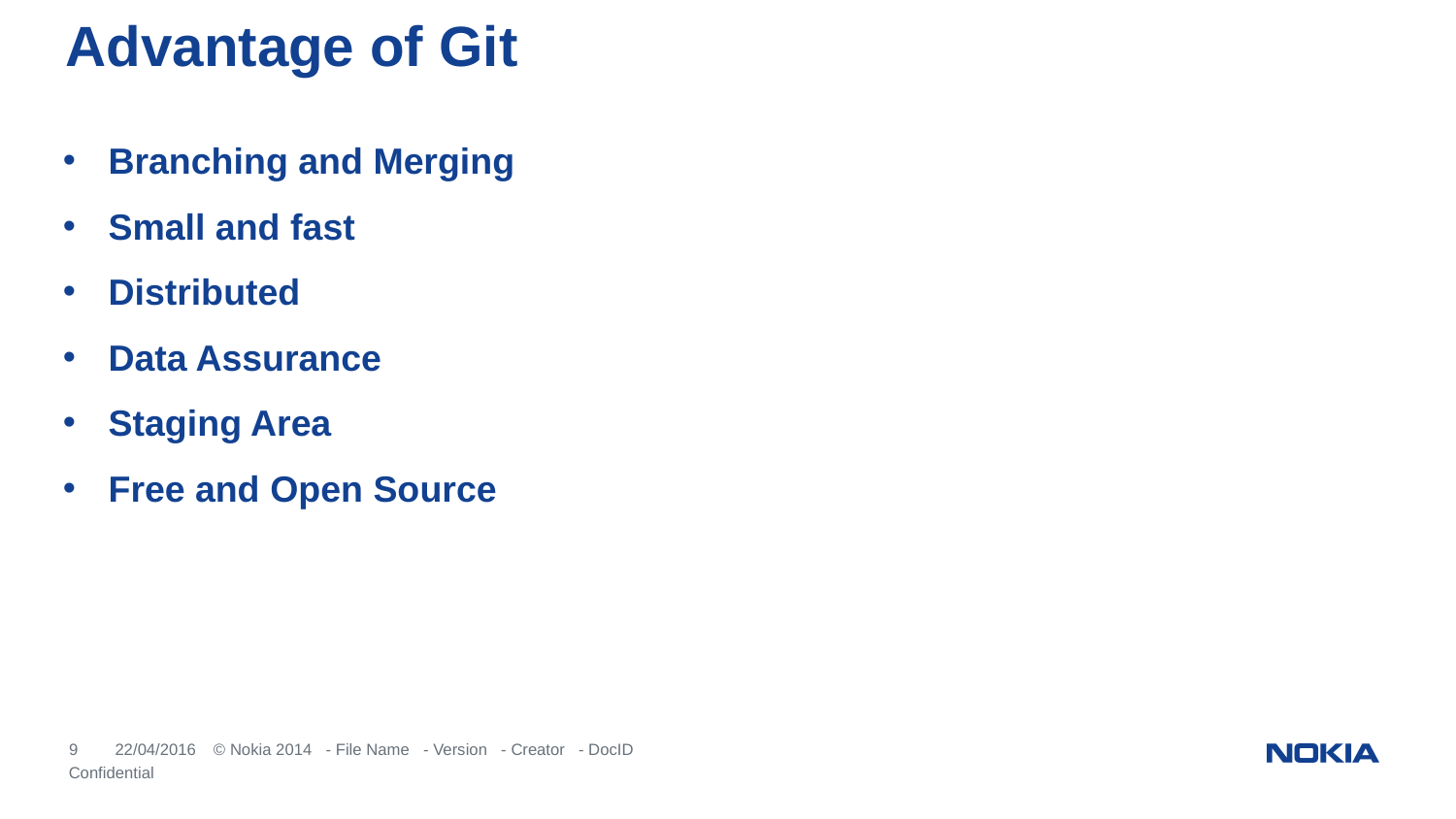

Advantage of Git
Branching and Merging
Small and fast
Distributed
Data Assurance
Staging Area
Free and Open Source